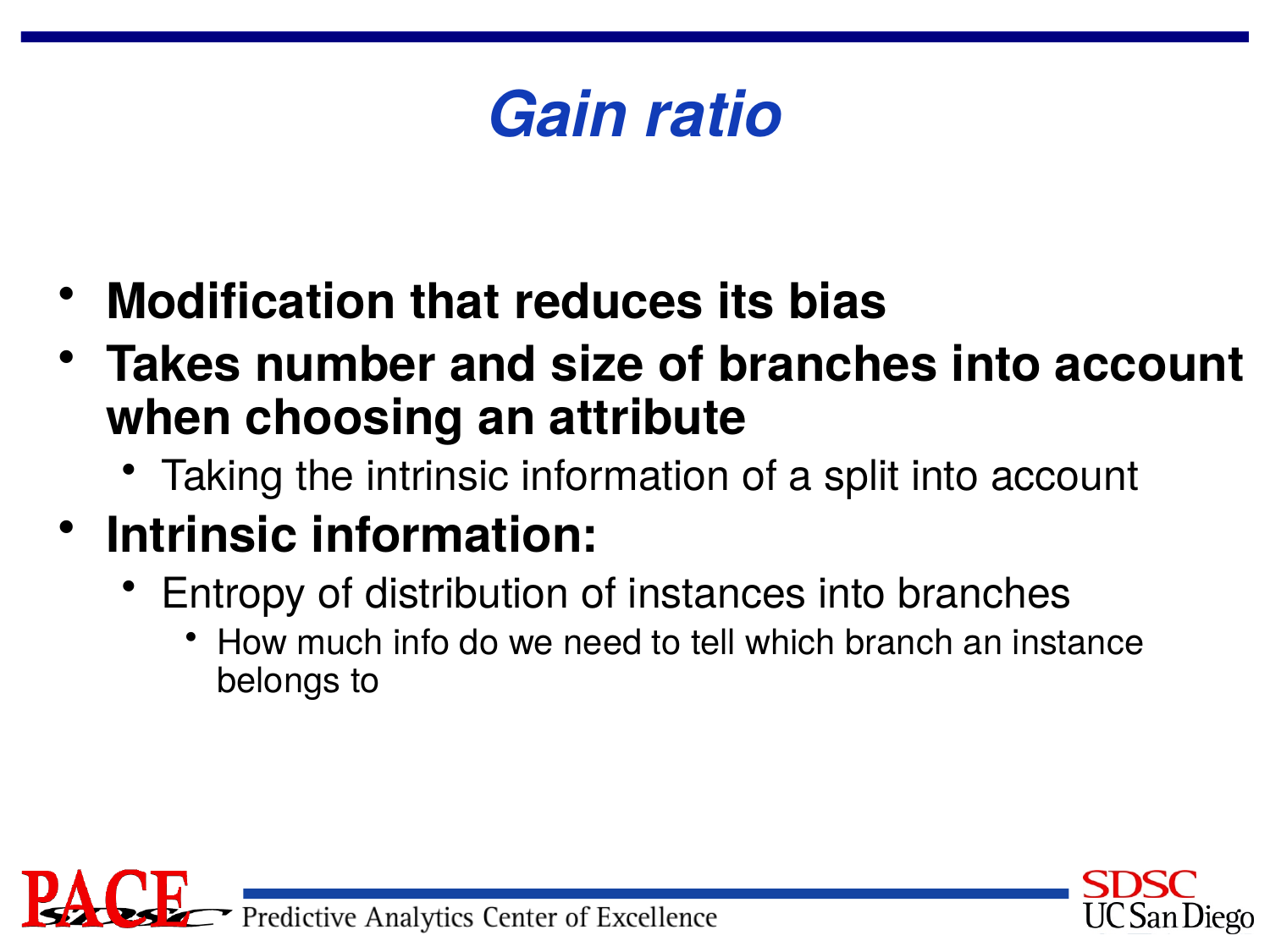

# Gain ratio
Modification that reduces its bias
Takes number and size of branches into account when choosing an attribute
Taking the intrinsic information of a split into account
Intrinsic information:
Entropy of distribution of instances into branches
How much info do we need to tell which branch an instance belongs to